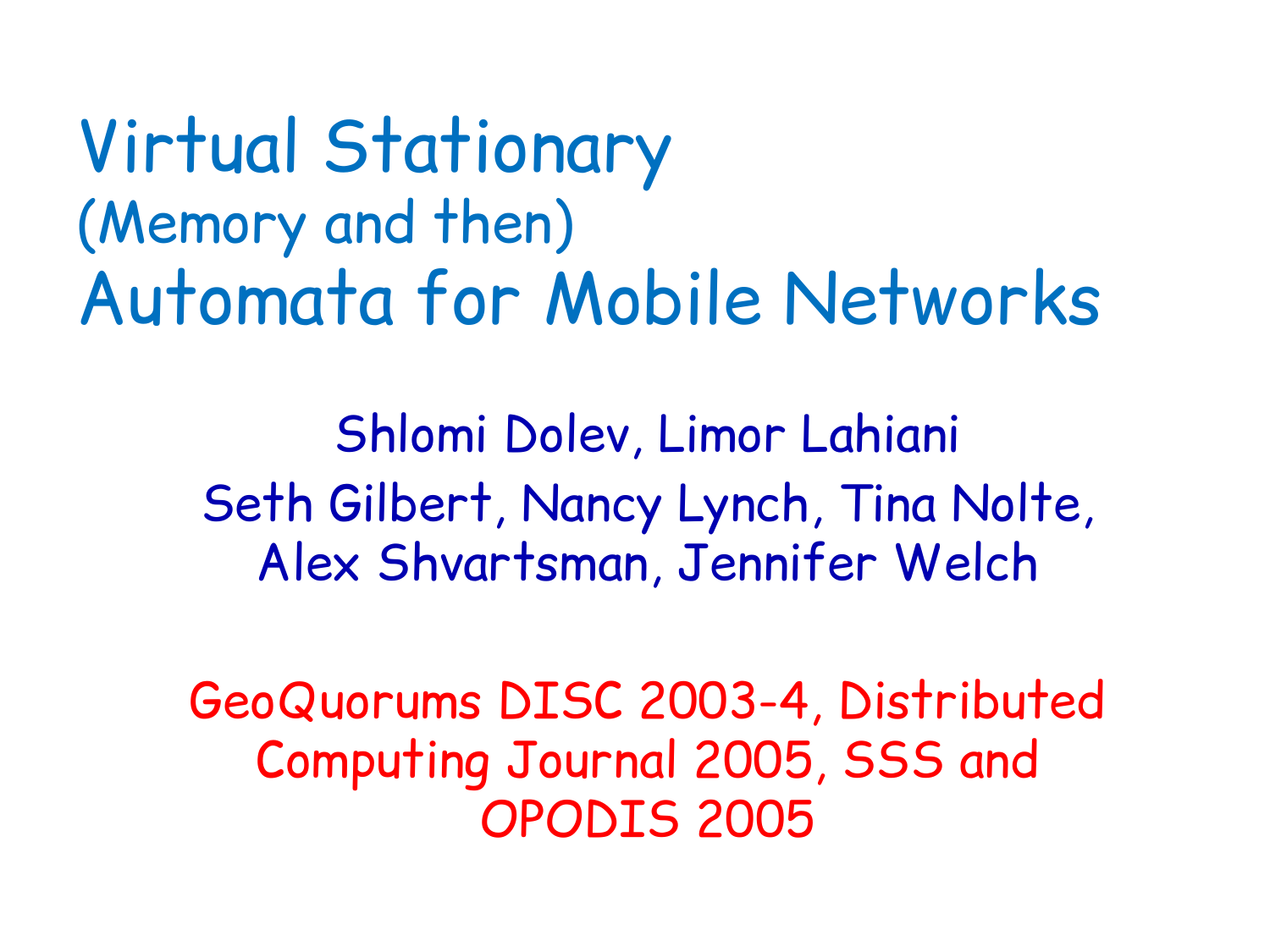

# Virtual Stationary (Memory and then) Automata for Mobile Networks
Shlomi Dolev, Limor Lahiani
Seth Gilbert, Nancy Lynch, Tina Nolte, Alex Shvartsman, Jennifer Welch

GeoQuorums DISC 2003-4, Distributed Computing Journal 2005, SSS and OPODIS 2005